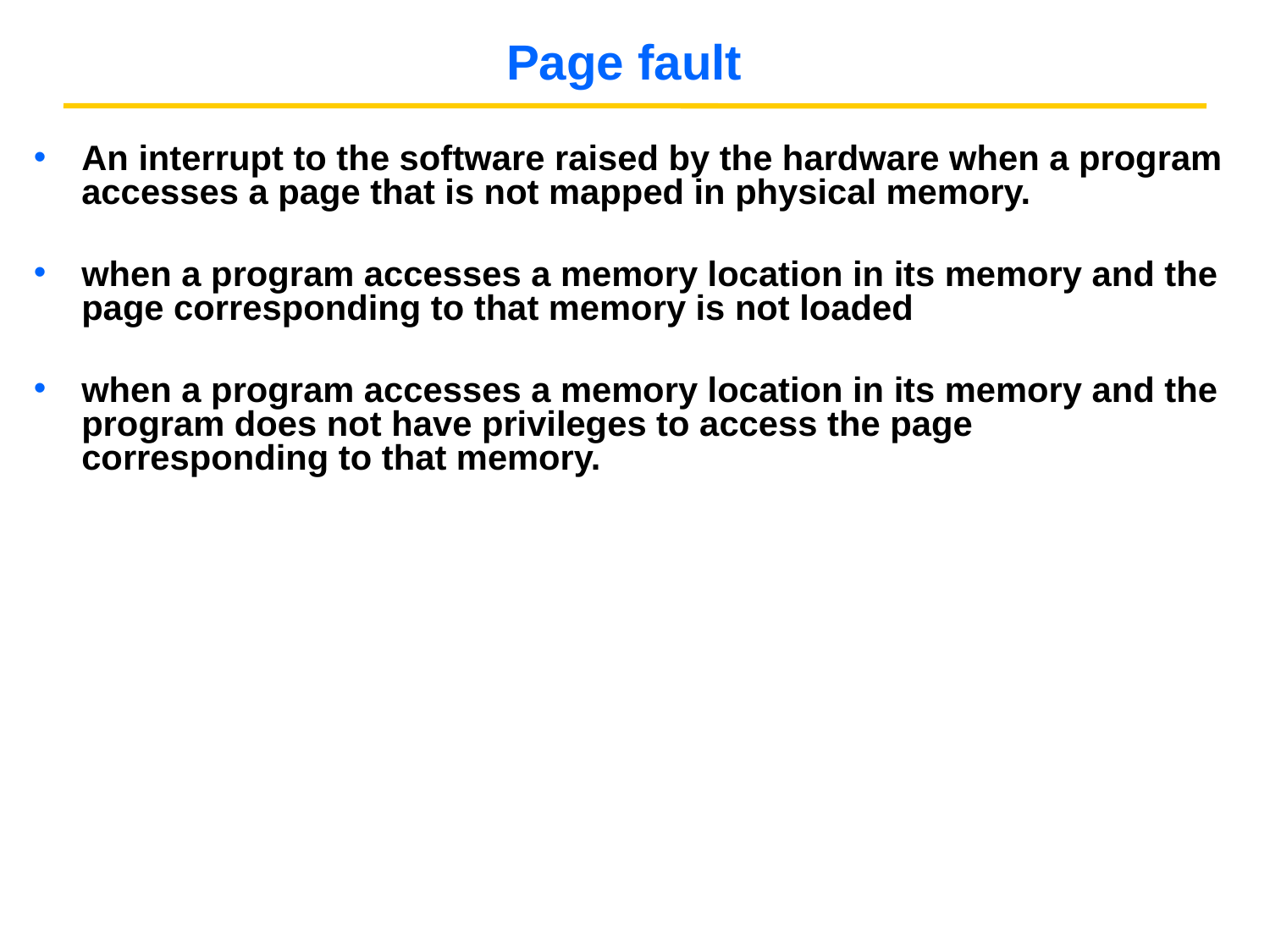

# Page fault
An interrupt to the software raised by the hardware when a program accesses a page that is not mapped in physical memory.

when a program accesses a memory location in its memory and the page corresponding to that memory is not loaded

when a program accesses a memory location in its memory and the program does not have privileges to access the page corresponding to that memory.